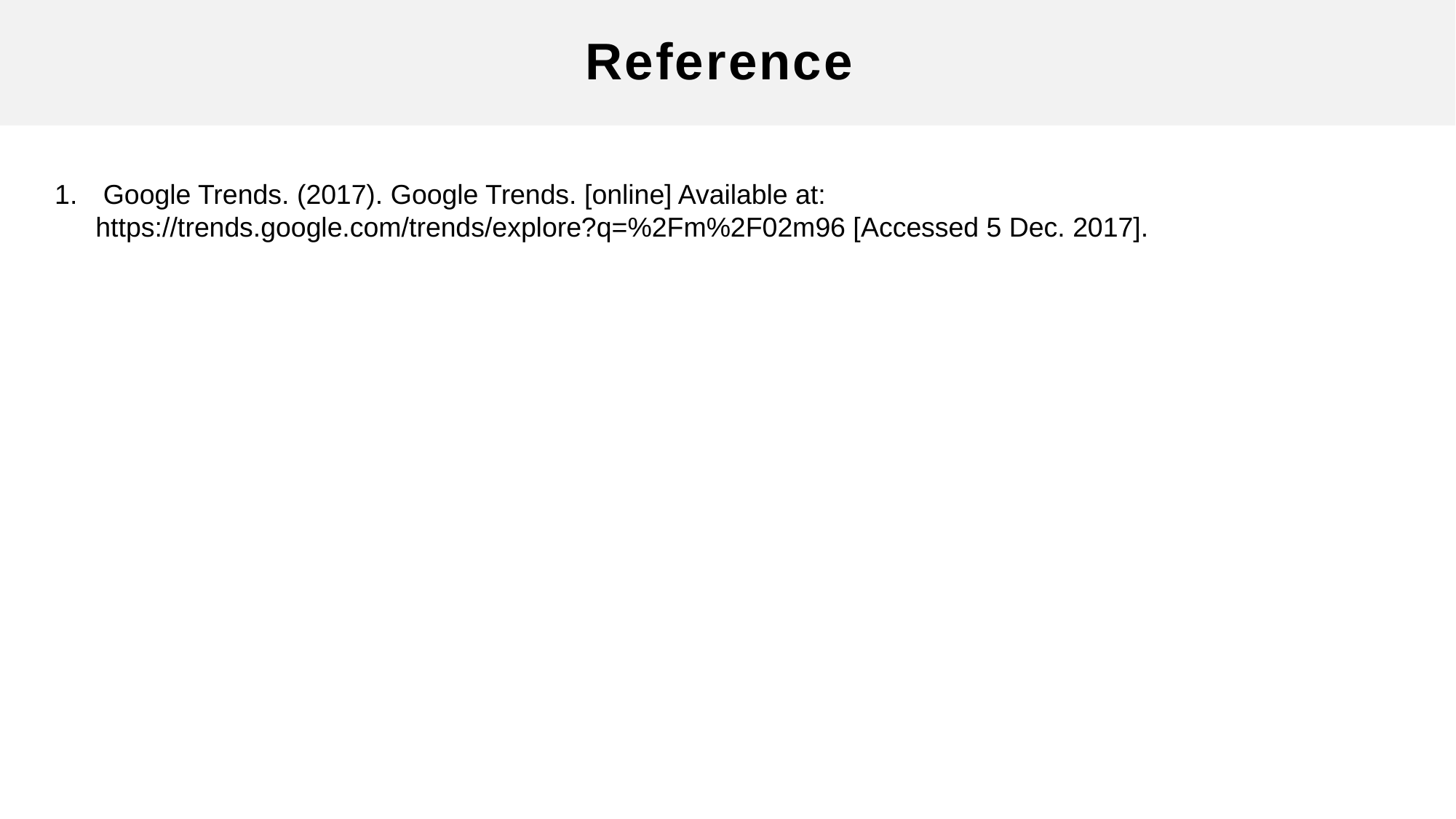

# Reference
 Google Trends. (2017). Google Trends. [online] Available at: https://trends.google.com/trends/explore?q=%2Fm%2F02m96 [Accessed 5 Dec. 2017].